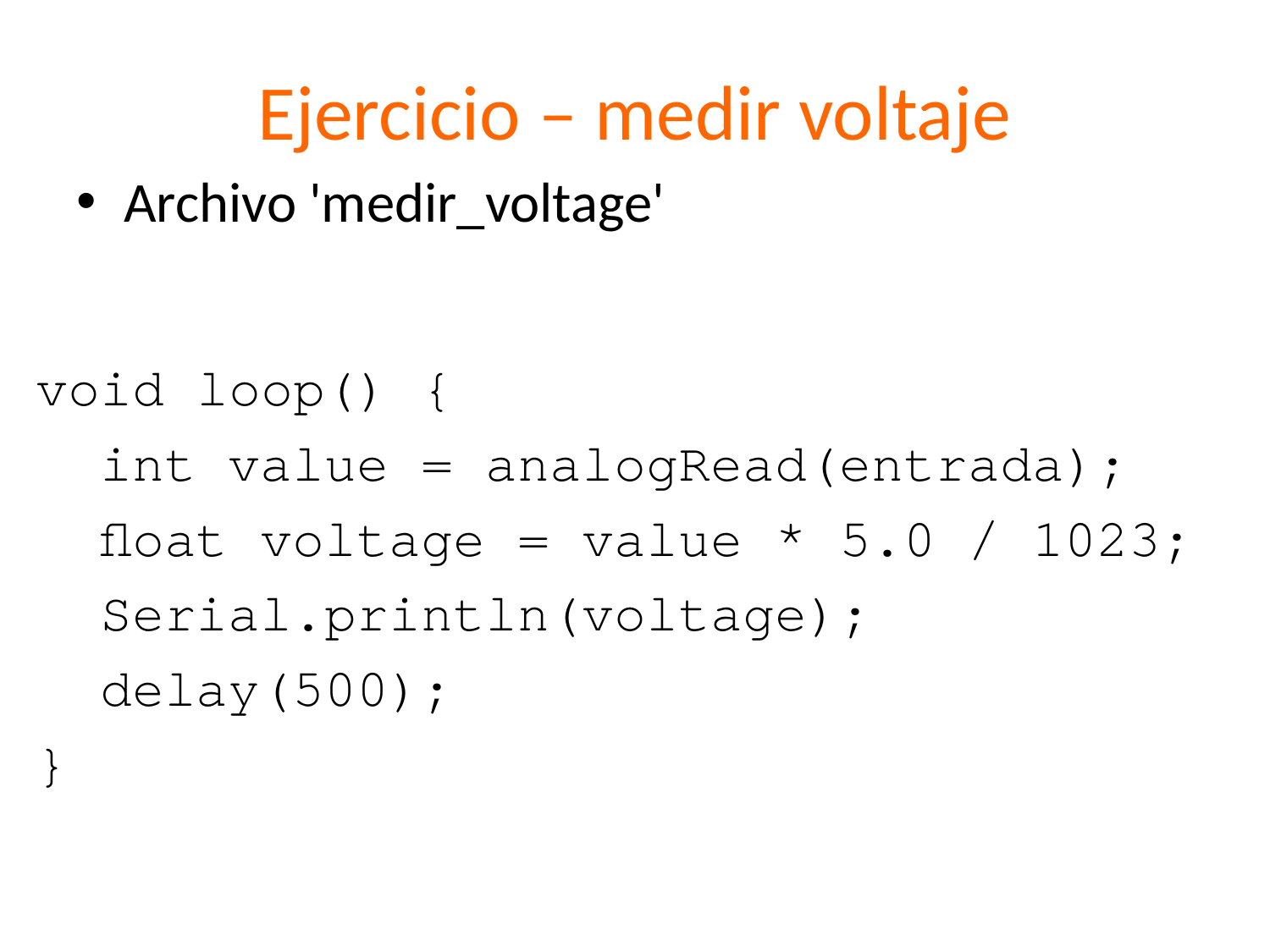

# Ejercicio – medir voltaje
Archivo 'medir_voltage'
void loop() {
  int value = analogRead(entrada);
  float voltage = value * 5.0 / 1023;
  Serial.println(voltage);
  delay(500);
}